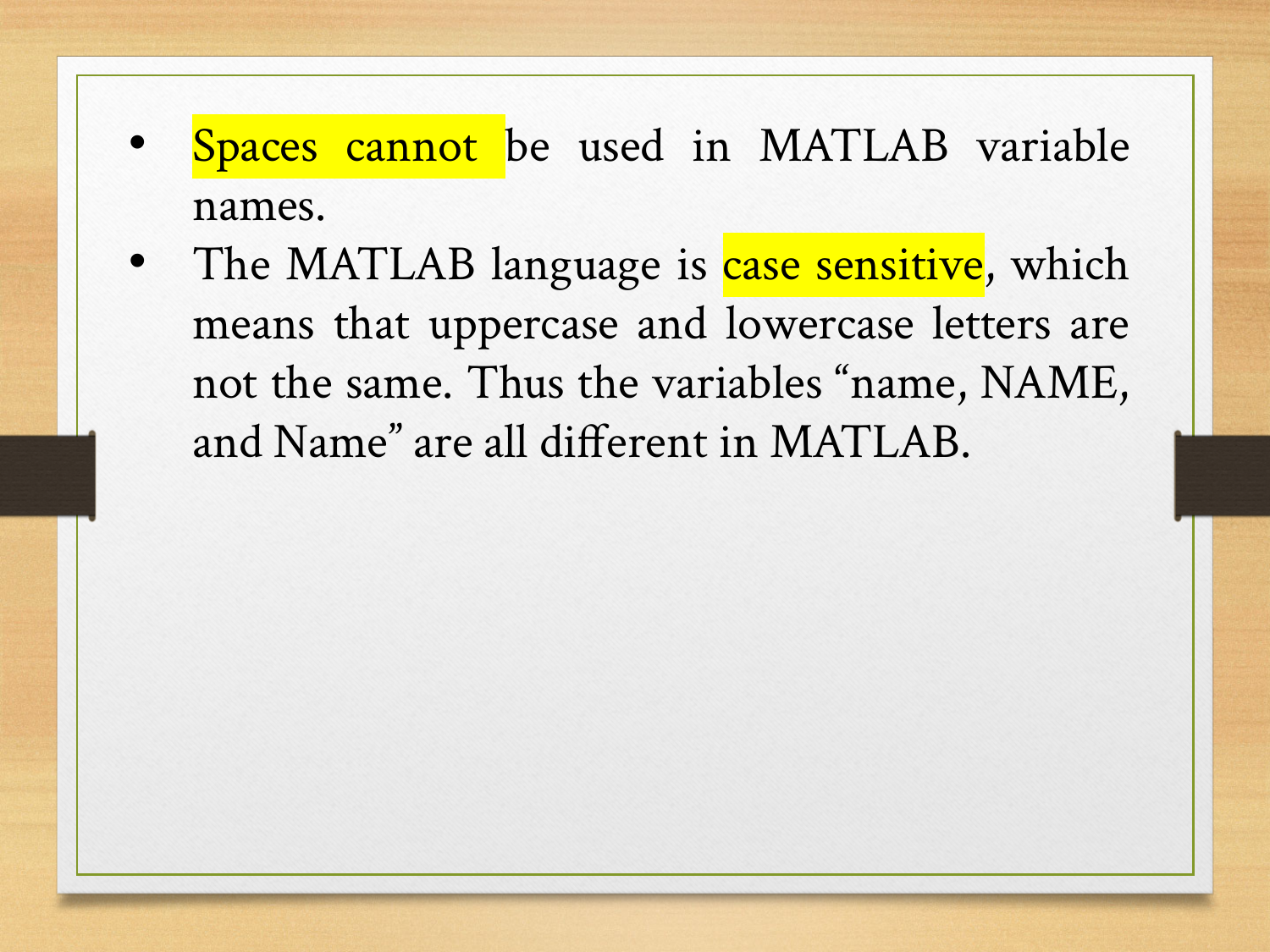

Spaces cannot be used in MATLAB variable names.
The MATLAB language is case sensitive, which means that uppercase and lowercase letters are not the same. Thus the variables “name, NAME, and Name” are all different in MATLAB.